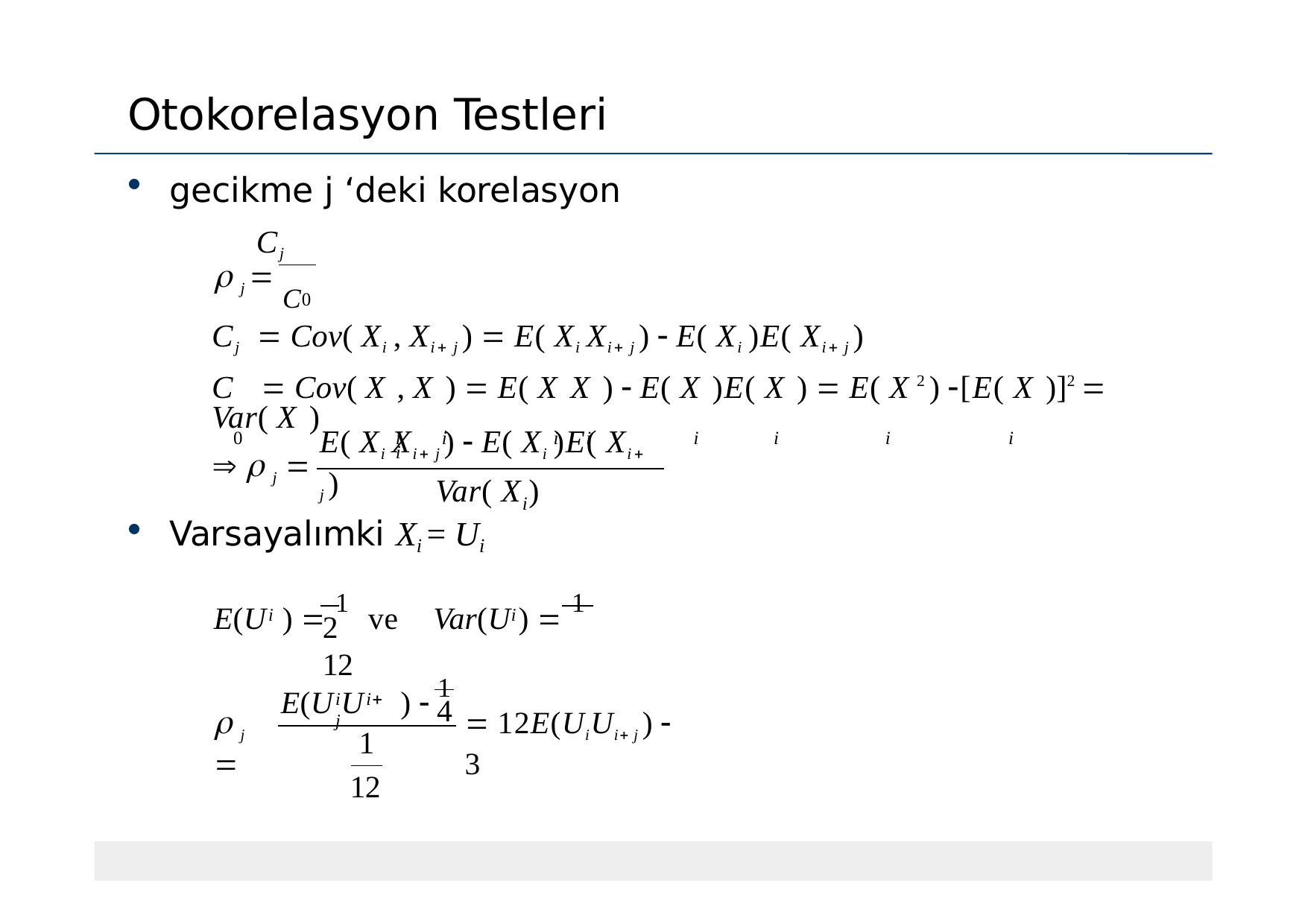

# Otokorelasyon Testleri
gecikme j ‘deki korelasyon
            Cj
ρ j = C

0
Cj = Cov( Xi , Xi+ j ) = E( Xi Xi+ j ) − E( Xi )E( Xi+ j )
C	= Cov( X , X ) = E( X X ) − E( X )E( X ) = E( X 2 ) −[E( X )]2 = Var( X )
0	i	i	i	i	i	i	i	i	i
E( Xi Xi+ j ) − E( Xi )E( Xi+ j )
⇒ ρ j =
Var( X )

i
Varsayalımki Xi = Ui
E(U  ) = 1	ve	Var(U ) = 1
i	i
2	12

E(U U	) − 1
i	i+ j
4

ρ j =
= 12E(UiUi+ j ) − 3
1

12